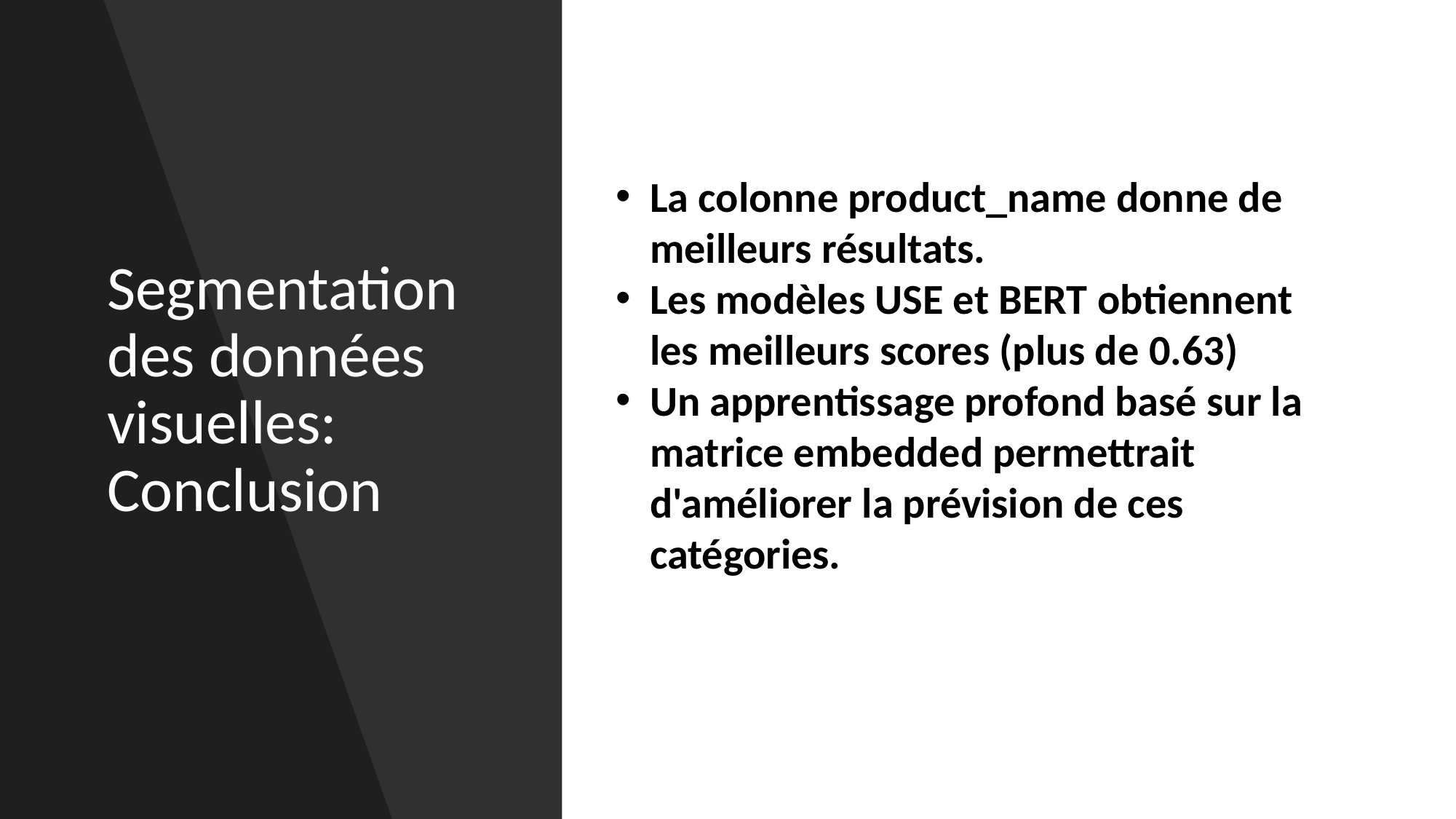

# Segmentation des données visuelles: Conclusion
La colonne product_name donne de meilleurs résultats.
Les modèles USE et BERT obtiennent les meilleurs scores (plus de 0.63)
Un apprentissage profond basé sur la matrice embedded permettrait d'améliorer la prévision de ces catégories.